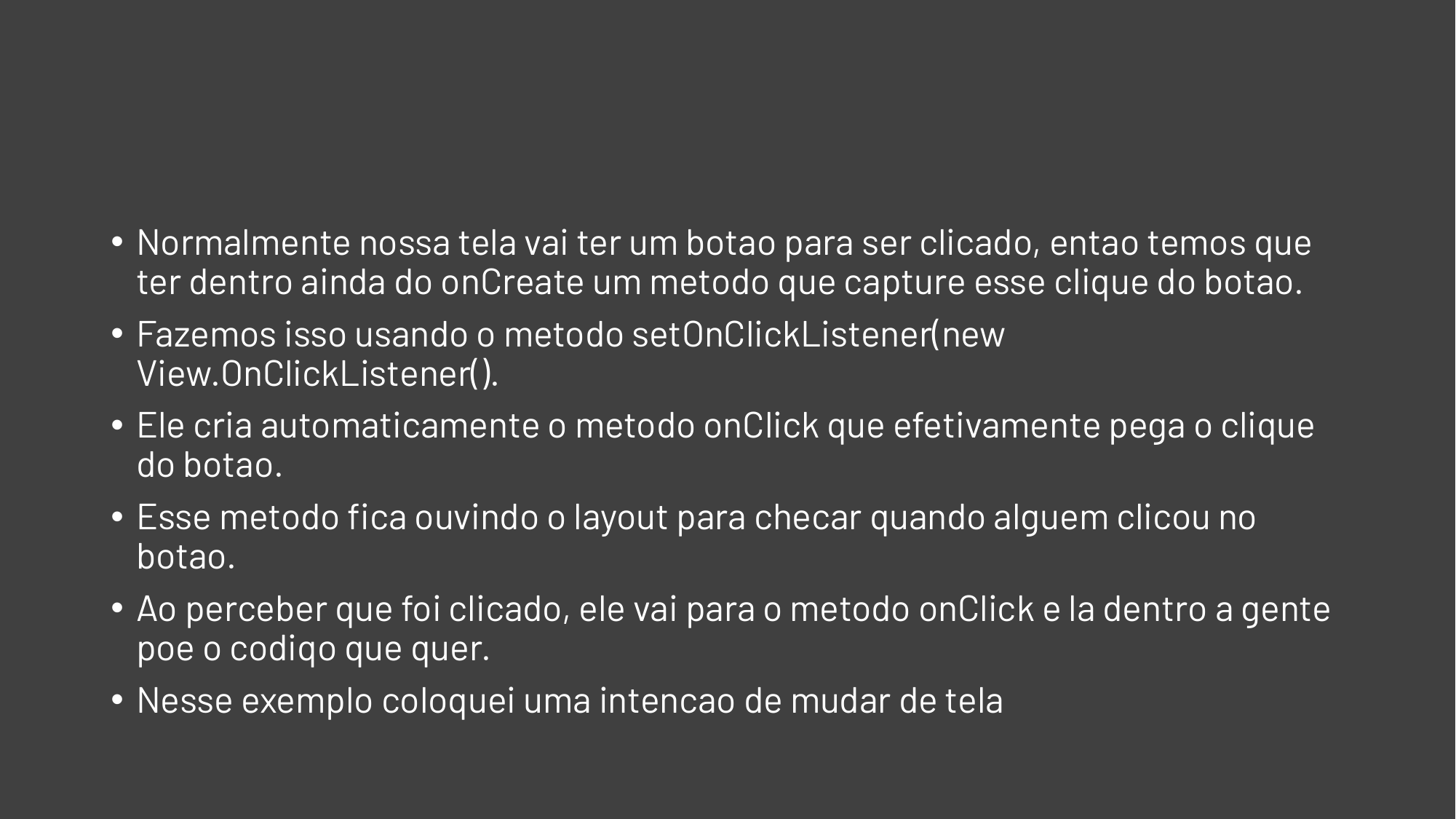

#
Normalmente nossa tela vai ter um botao para ser clicado, entao temos que ter dentro ainda do onCreate um metodo que capture esse clique do botao.
Fazemos isso usando o metodo setOnClickListener(new View.OnClickListener().
Ele cria automaticamente o metodo onClick que efetivamente pega o clique do botao.
Esse metodo fica ouvindo o layout para checar quando alguem clicou no botao.
Ao perceber que foi clicado, ele vai para o metodo onClick e la dentro a gente poe o codiqo que quer.
Nesse exemplo coloquei uma intencao de mudar de tela